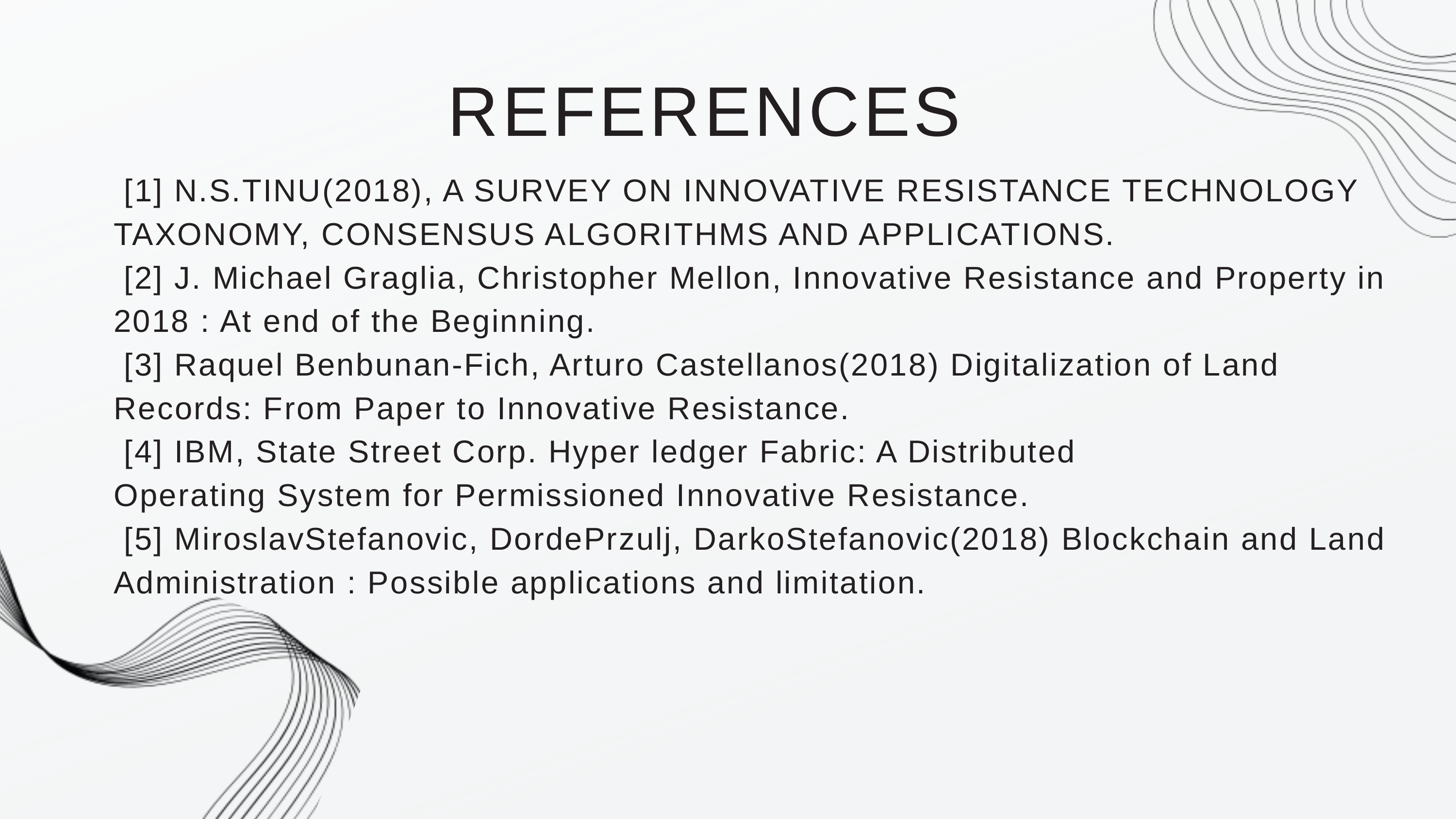

REFERENCES
 [1] N.S.TINU(2018), A SURVEY ON INNOVATIVE RESISTANCE TECHNOLOGY TAXONOMY, CONSENSUS ALGORITHMS AND APPLICATIONS.
 [2] J. Michael Graglia, Christopher Mellon, Innovative Resistance and Property in 2018 : At end of the Beginning.
 [3] Raquel Benbunan-Fich, Arturo Castellanos(2018) Digitalization of Land Records: From Paper to Innovative Resistance.
 [4] IBM, State Street Corp. Hyper ledger Fabric: A Distributed                Operating System for Permissioned Innovative Resistance.
 [5] MiroslavStefanovic, DordePrzulj, DarkoStefanovic(2018) Blockchain and Land Administration : Possible applications and limitation.